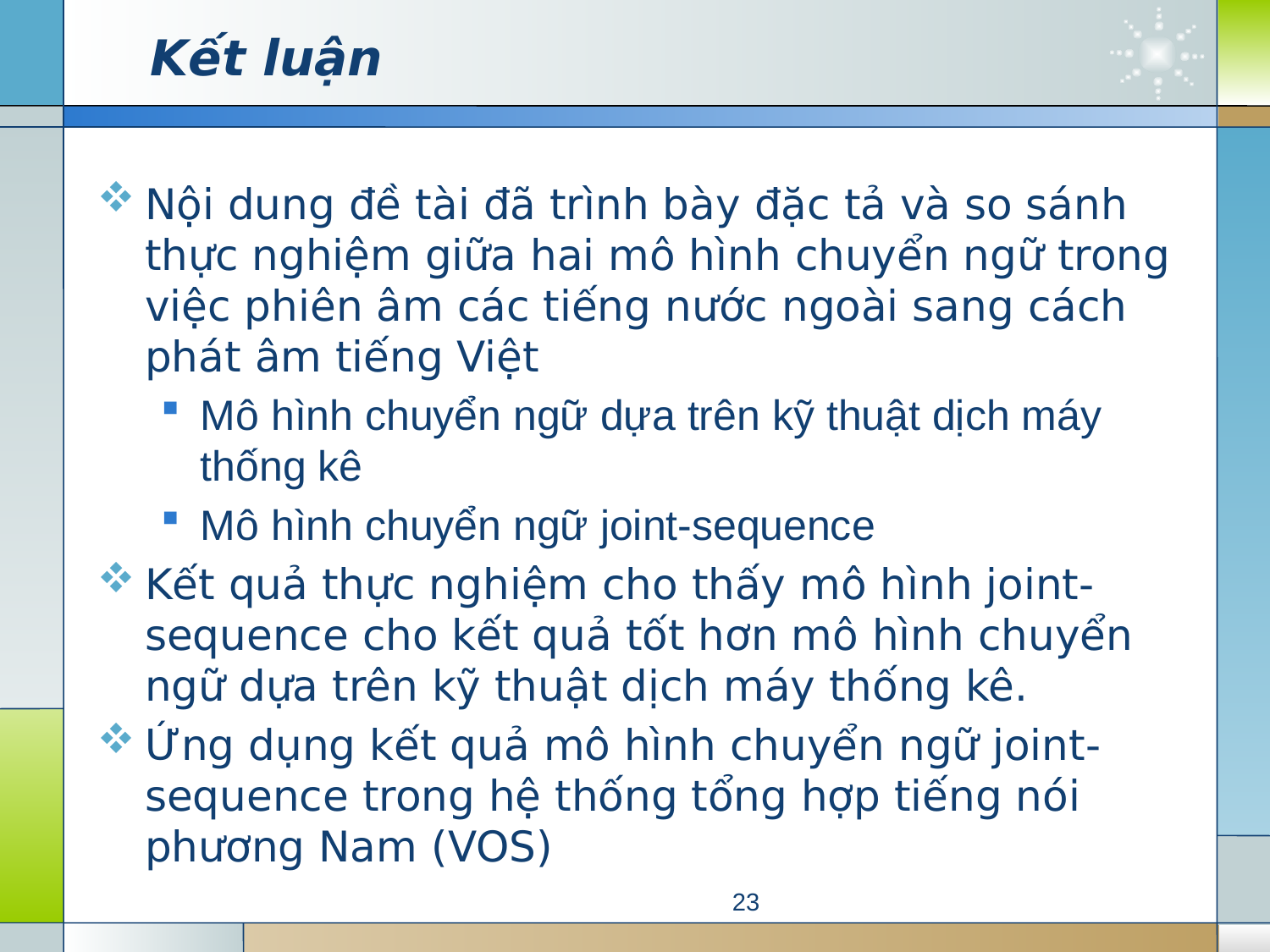

# Kết luận
Nội dung đề tài đã trình bày đặc tả và so sánh thực nghiệm giữa hai mô hình chuyển ngữ trong việc phiên âm các tiếng nước ngoài sang cách phát âm tiếng Việt
Mô hình chuyển ngữ dựa trên kỹ thuật dịch máy thống kê
Mô hình chuyển ngữ joint-sequence
Kết quả thực nghiệm cho thấy mô hình joint-sequence cho kết quả tốt hơn mô hình chuyển ngữ dựa trên kỹ thuật dịch máy thống kê.
Ứng dụng kết quả mô hình chuyển ngữ joint-sequence trong hệ thống tổng hợp tiếng nói phương Nam (VOS)
23